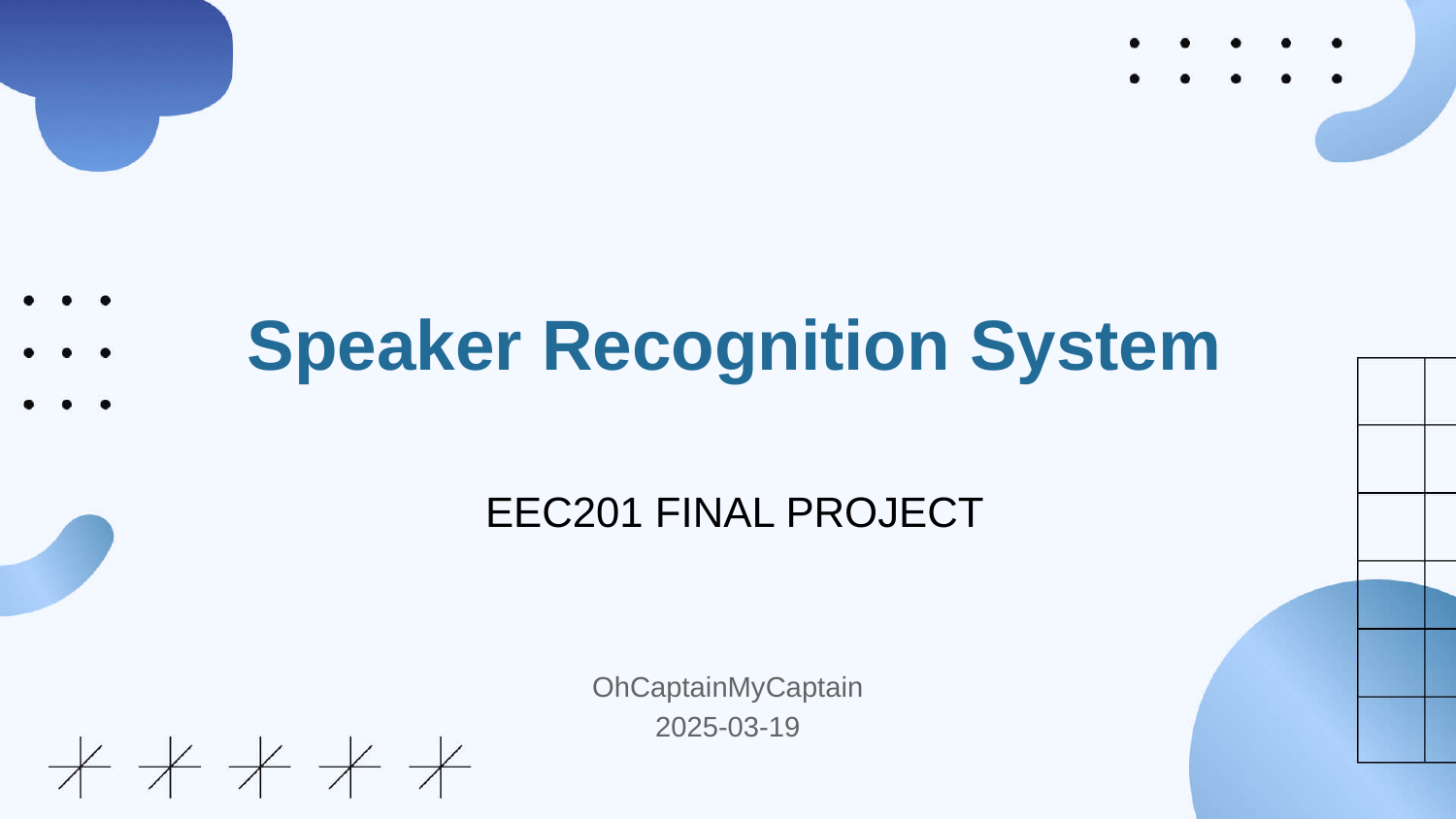

Speaker Recognition System
EEC201 FINAL PROJECT
OhCaptainMyCaptain
2025-03-19